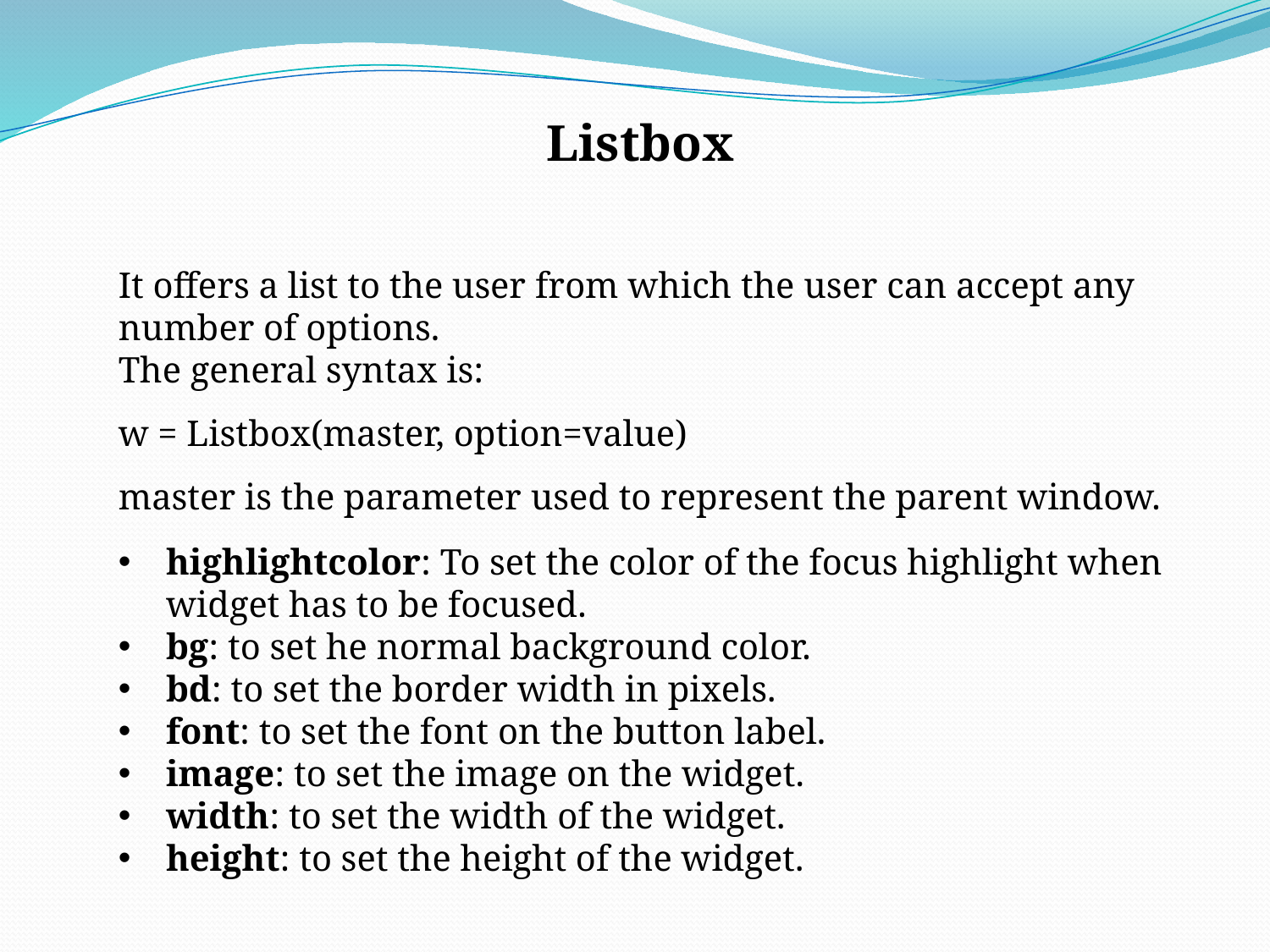

Listbox
It offers a list to the user from which the user can accept any number of options.
The general syntax is:

w = Listbox(master, option=value)

master is the parameter used to represent the parent window.

highlightcolor: To set the color of the focus highlight when widget has to be focused.
bg: to set he normal background color.
bd: to set the border width in pixels.
font: to set the font on the button label.
image: to set the image on the widget.
width: to set the width of the widget.
height: to set the height of the widget.